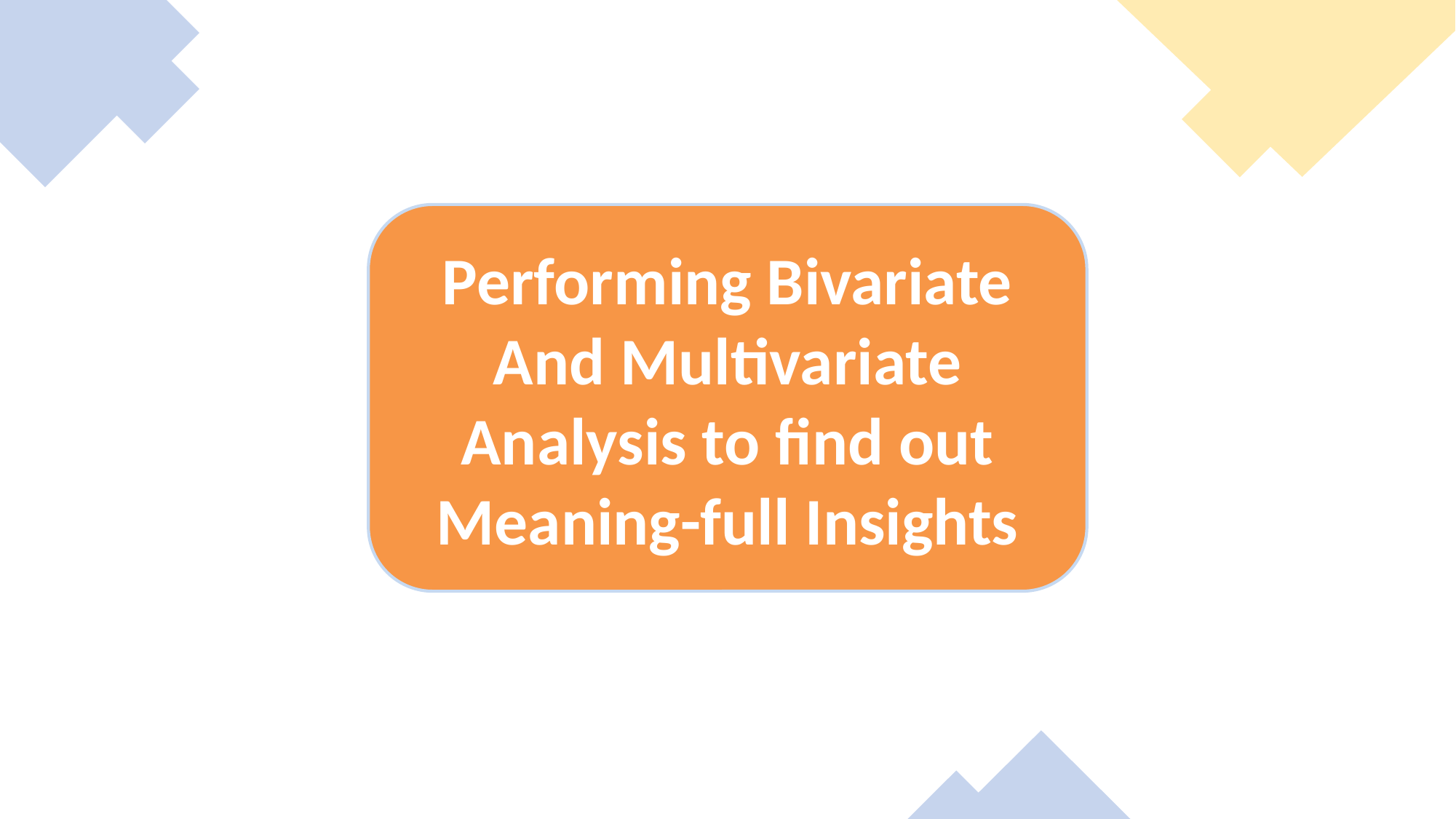

Performing Bivariate And Multivariate Analysis to find out Meaning-full Insights
EDA